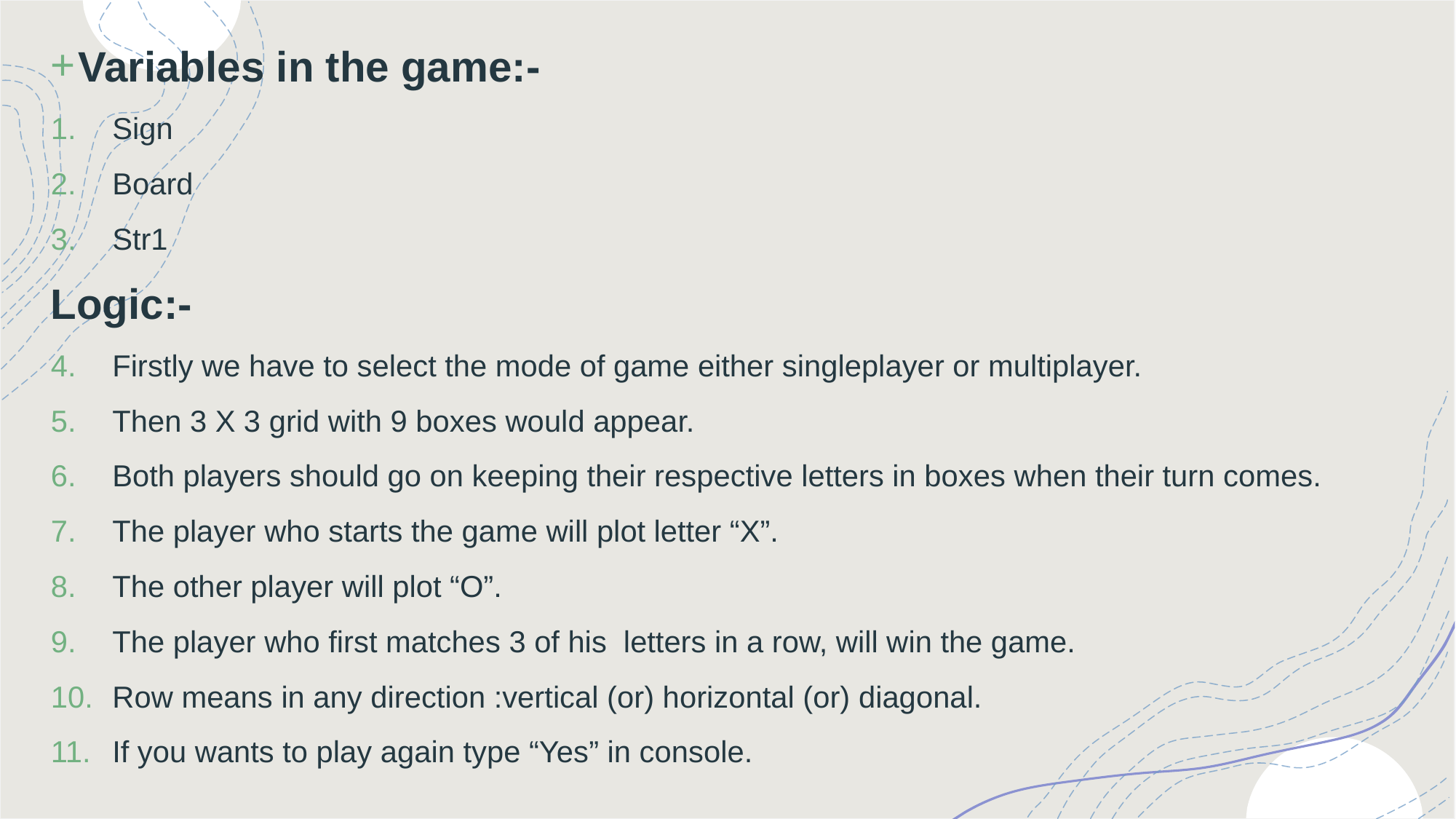

Variables in the game:-
Sign
Board
Str1
Logic:-
Firstly we have to select the mode of game either singleplayer or multiplayer.
Then 3 X 3 grid with 9 boxes would appear.
Both players should go on keeping their respective letters in boxes when their turn comes.
The player who starts the game will plot letter “X”.
The other player will plot “O”.
The player who first matches 3 of his  letters in a row, will win the game.
Row means in any direction :vertical (or) horizontal (or) diagonal.
If you wants to play again type “Yes” in console.